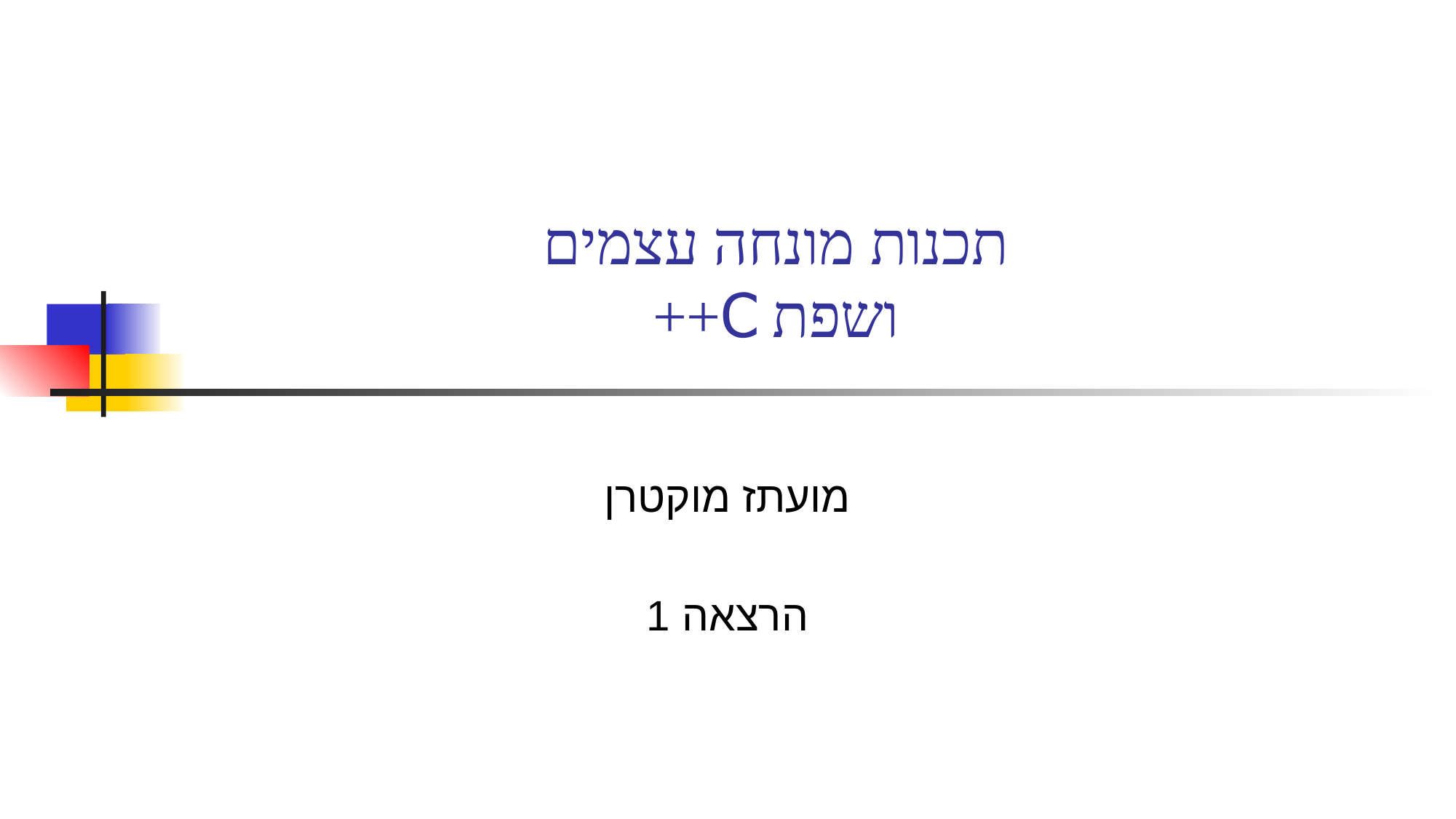

# תכנות מונחה עצמים ושפת C++
מועתז מוקטרן

הרצאה 1